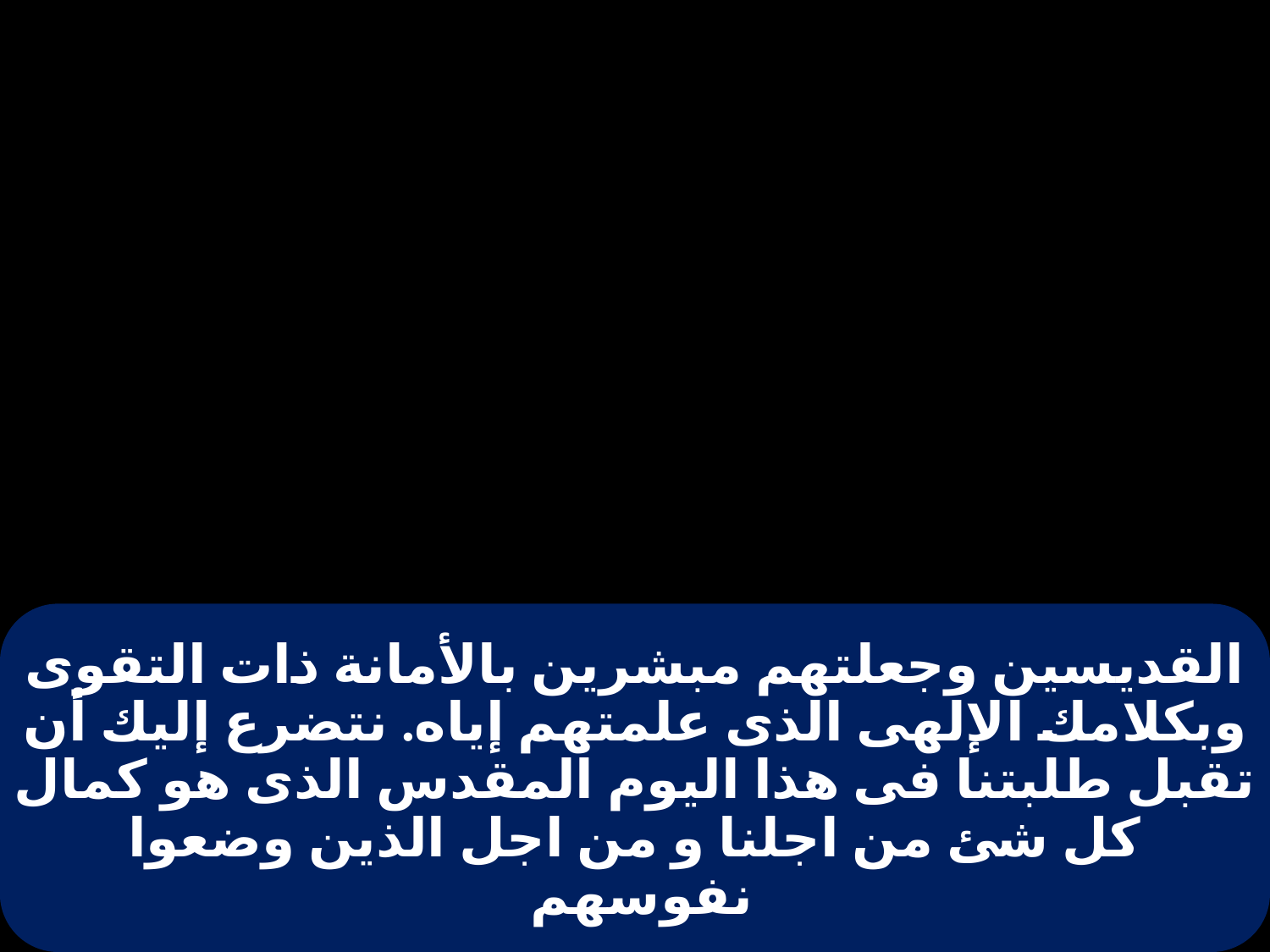

# القديسين وجعلتهم مبشرين بالأمانة ذات التقوى وبكلامك الإلهى الذى علمتهم إياه. نتضرع إليك أن تقبل طلبتنا فى هذا اليوم المقدس الذى هو كمال كل شئ من اجلنا و من اجل الذين وضعوا نفوسهم